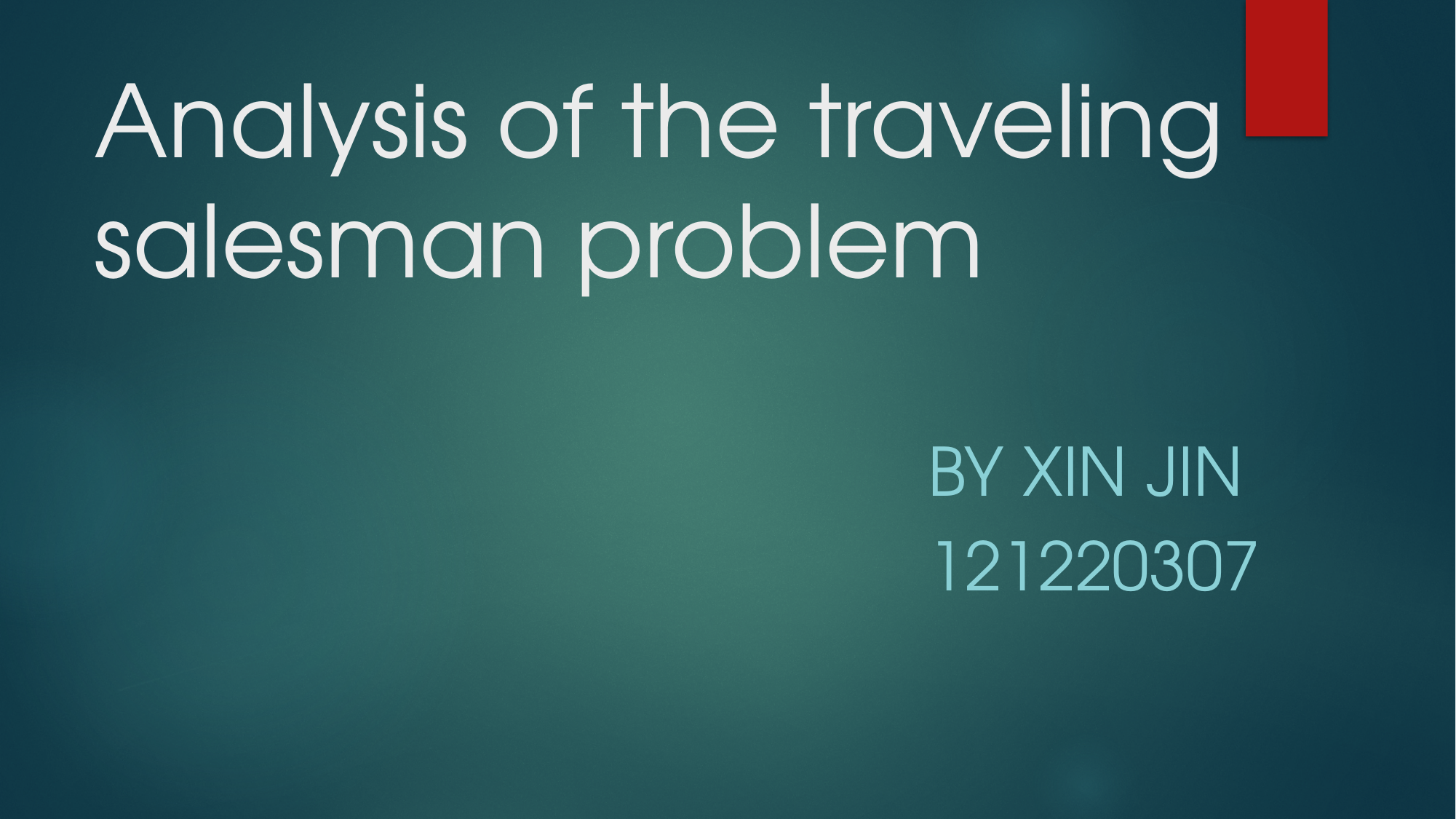

# Analysis of the traveling salesman problem
By xin jin
121220307